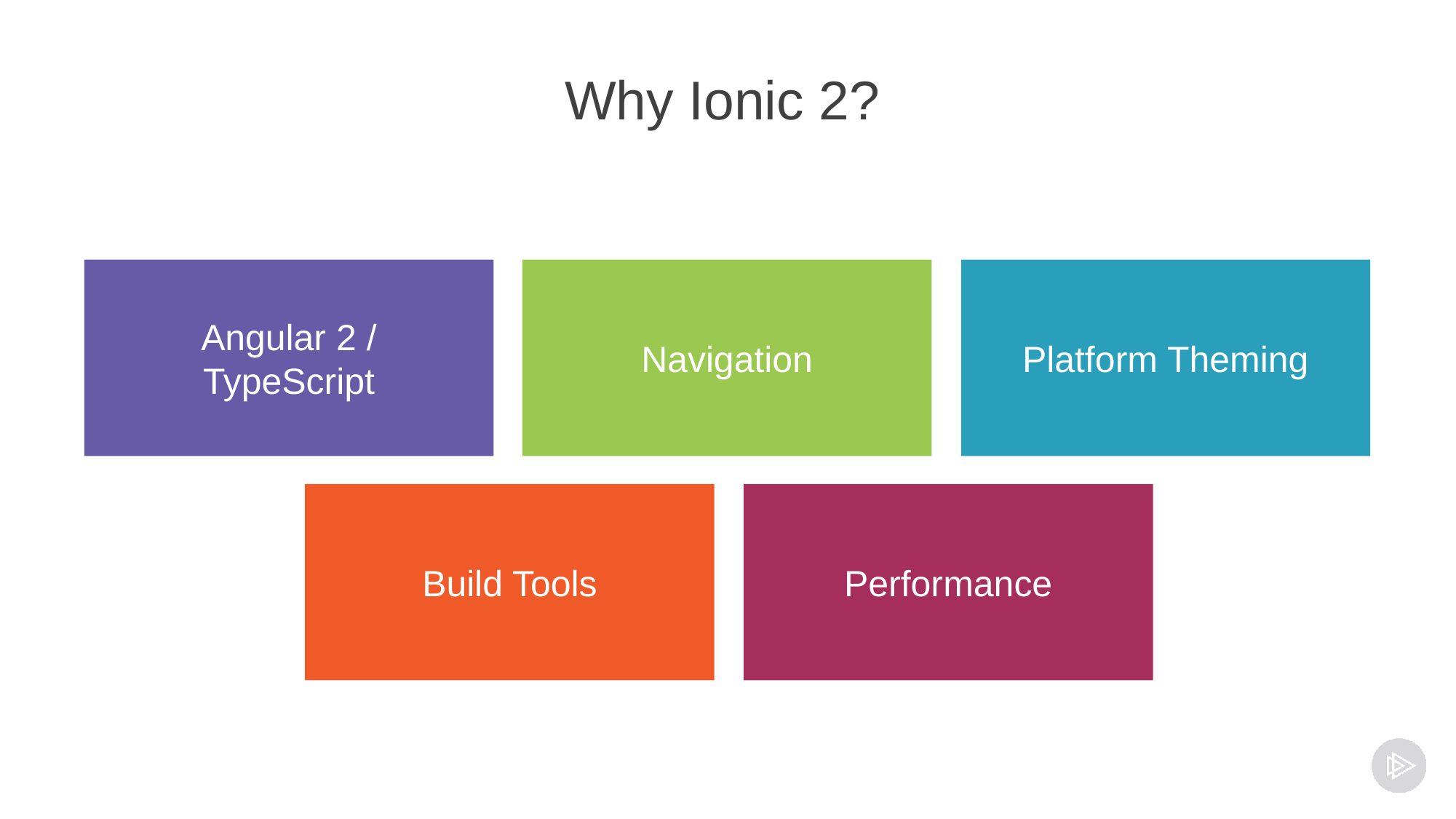

# Why Ionic 2?
Angular 2 / TypeScript
Navigation
Platform Theming
Build Tools
Performance